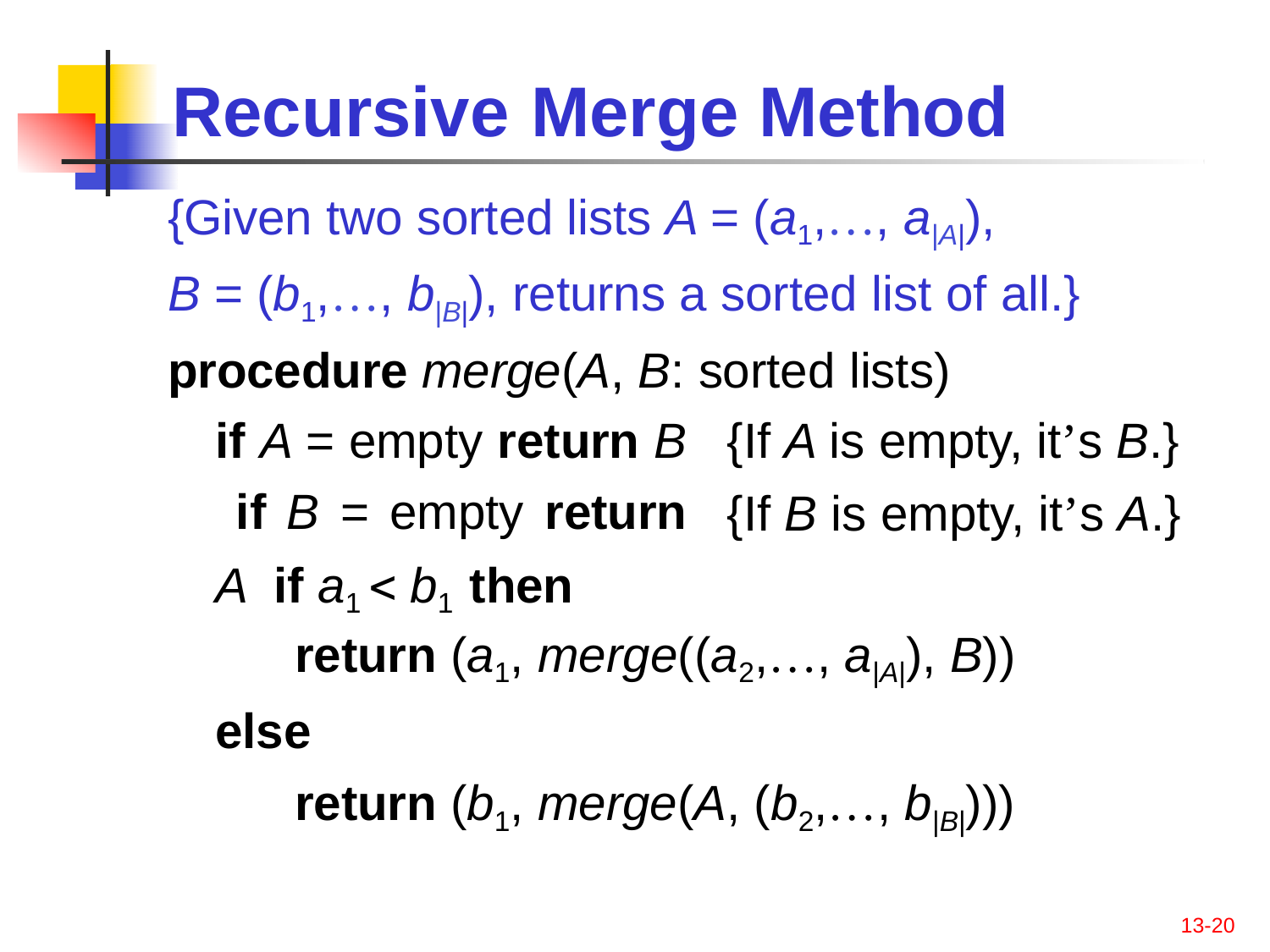

# Recursive	Merge	Method
{Given two sorted lists A = (a1,…, a|A|),
B = (b1,…, b|B|), returns a sorted list of all.}
procedure merge(A, B: sorted lists)
if A = empty return B  if B = empty return A  if a1 < b1 then
{If A is empty, it’s B.}
{If B is empty, it’s A.}
return (a1, merge((a2,…, a|A|), B))
else
return (b1, merge(A, (b2,…, b|B|)))
13-20